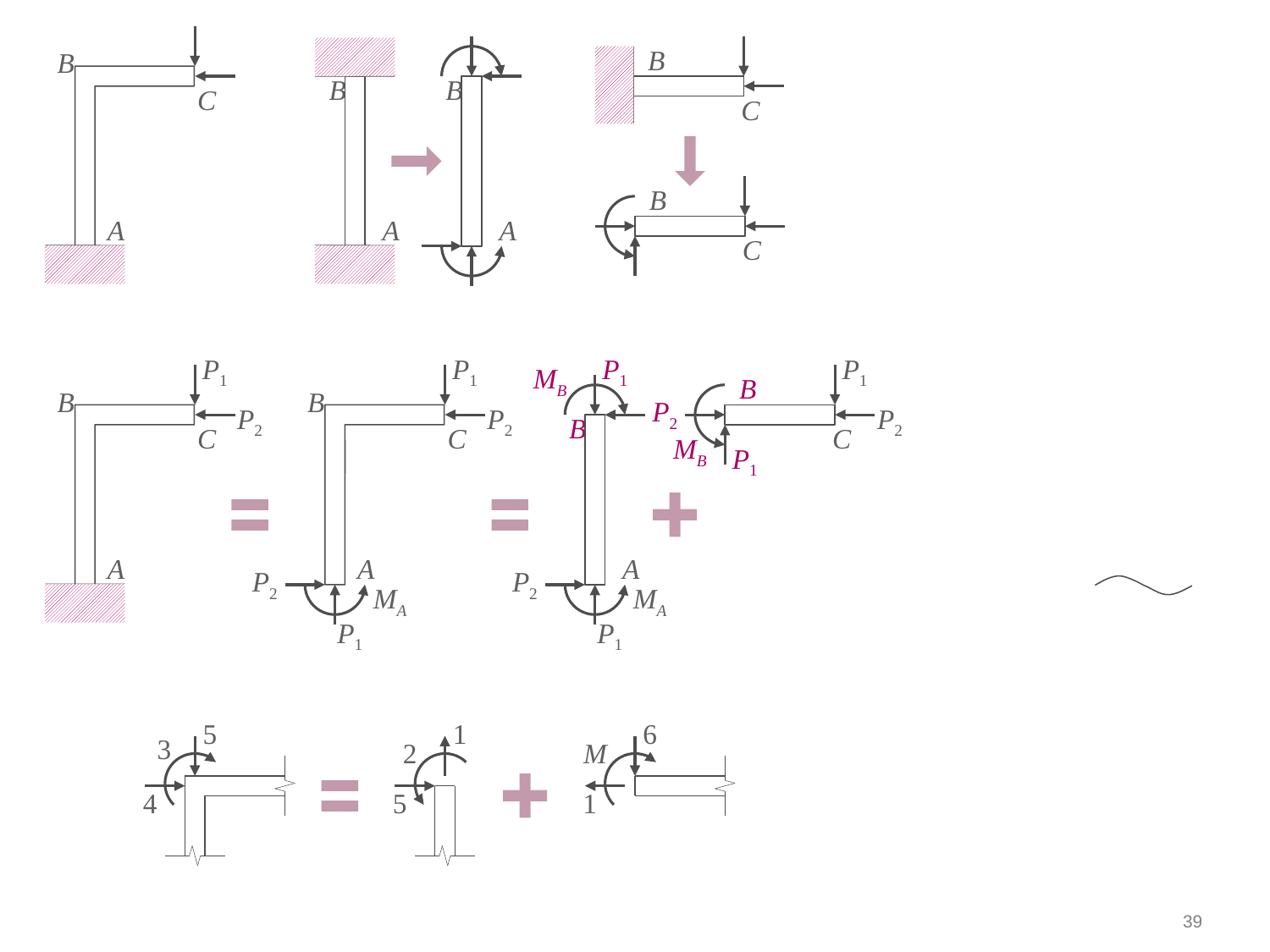

B

C
A

B

C

B

C

B

A

B

A

P1
B
P2

C
A

P1
B
P2

C
A

P2
MA
P1
P1
MB

B

A

P2
MA
P1
P1
B

P2
P2

C
MB
P1

5
3

4
1
2

5
6
M

1